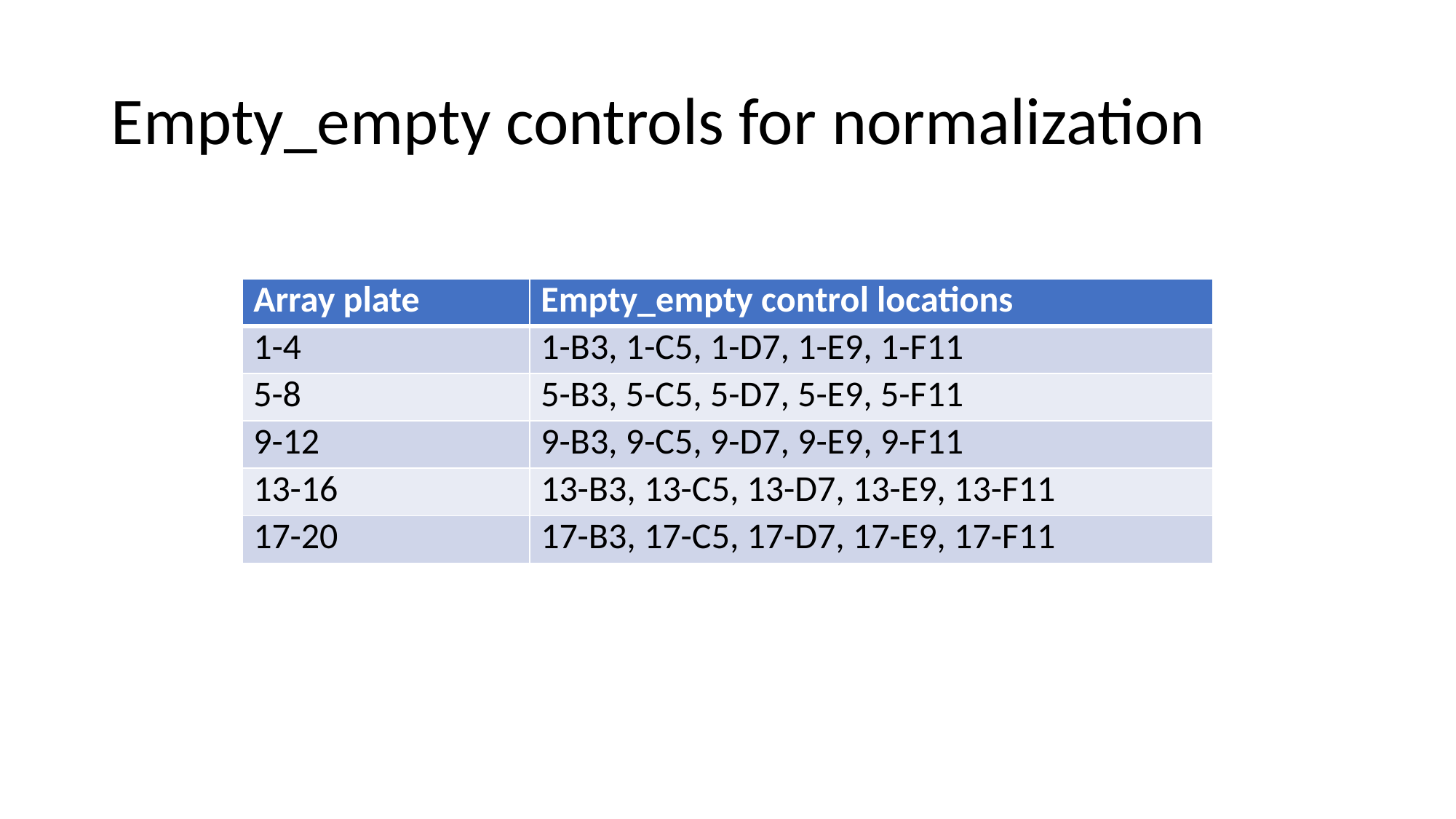

# Empty_empty controls for normalization
| Array plate | Empty\_empty control locations |
| --- | --- |
| 1-4 | 1-B3, 1-C5, 1-D7, 1-E9, 1-F11 |
| 5-8 | 5-B3, 5-C5, 5-D7, 5-E9, 5-F11 |
| 9-12 | 9-B3, 9-C5, 9-D7, 9-E9, 9-F11 |
| 13-16 | 13-B3, 13-C5, 13-D7, 13-E9, 13-F11 |
| 17-20 | 17-B3, 17-C5, 17-D7, 17-E9, 17-F11 |